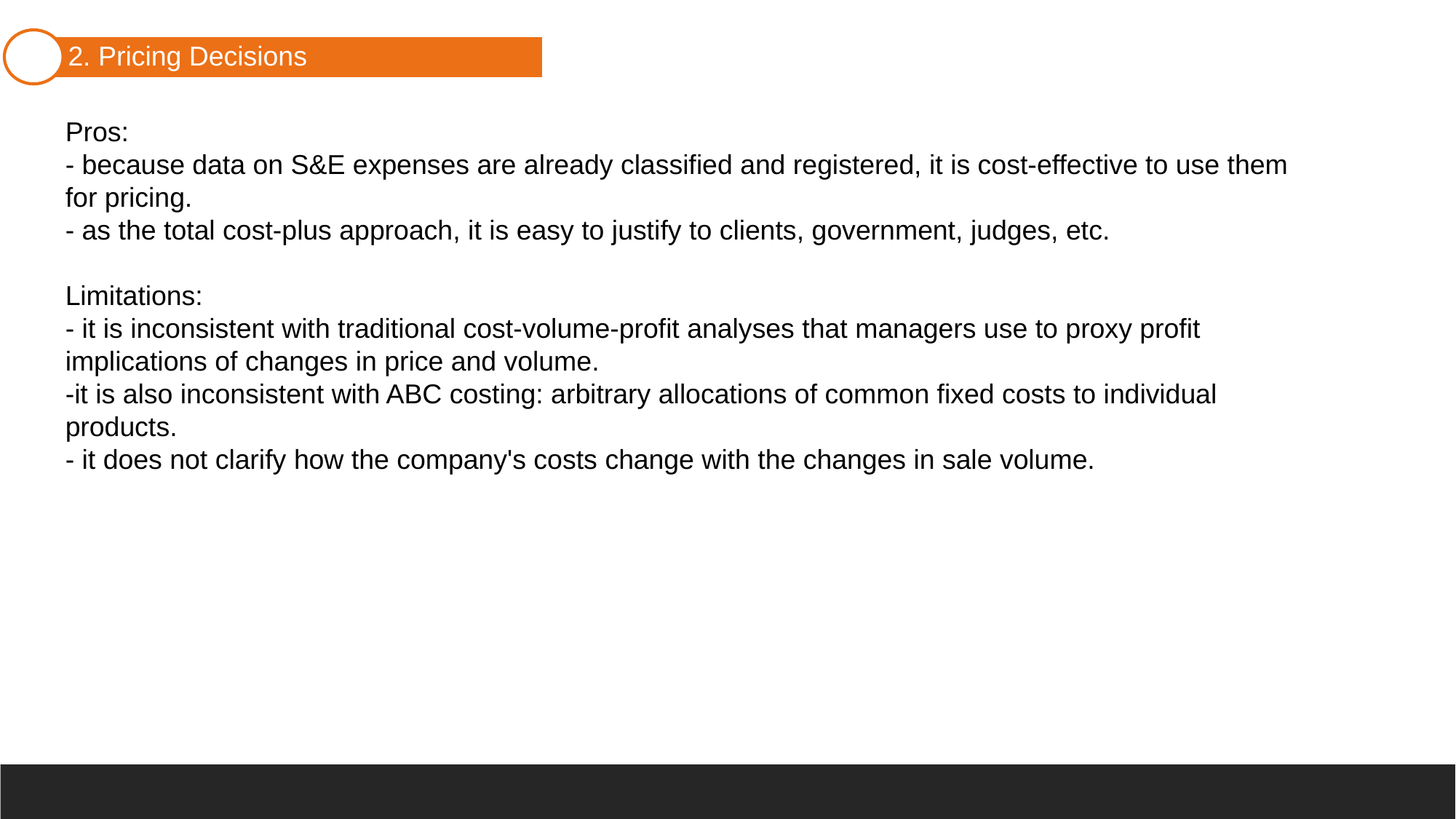

1. Cost Terminology

2. Pricing Decisions

Pros:
- because data on S&E expenses are already classified and registered, it is cost-effective to use them for pricing.
- as the total cost-plus approach, it is easy to justify to clients, government, judges, etc.

Limitations:
- it is inconsistent with traditional cost-volume-profit analyses that managers use to proxy profit implications of changes in price and volume.
-it is also inconsistent with ABC costing: arbitrary allocations of common fixed costs to individual products.
- it does not clarify how the company's costs change with the changes in sale volume.

3. Make-Or-Buy Decision

4. Closing part of a company